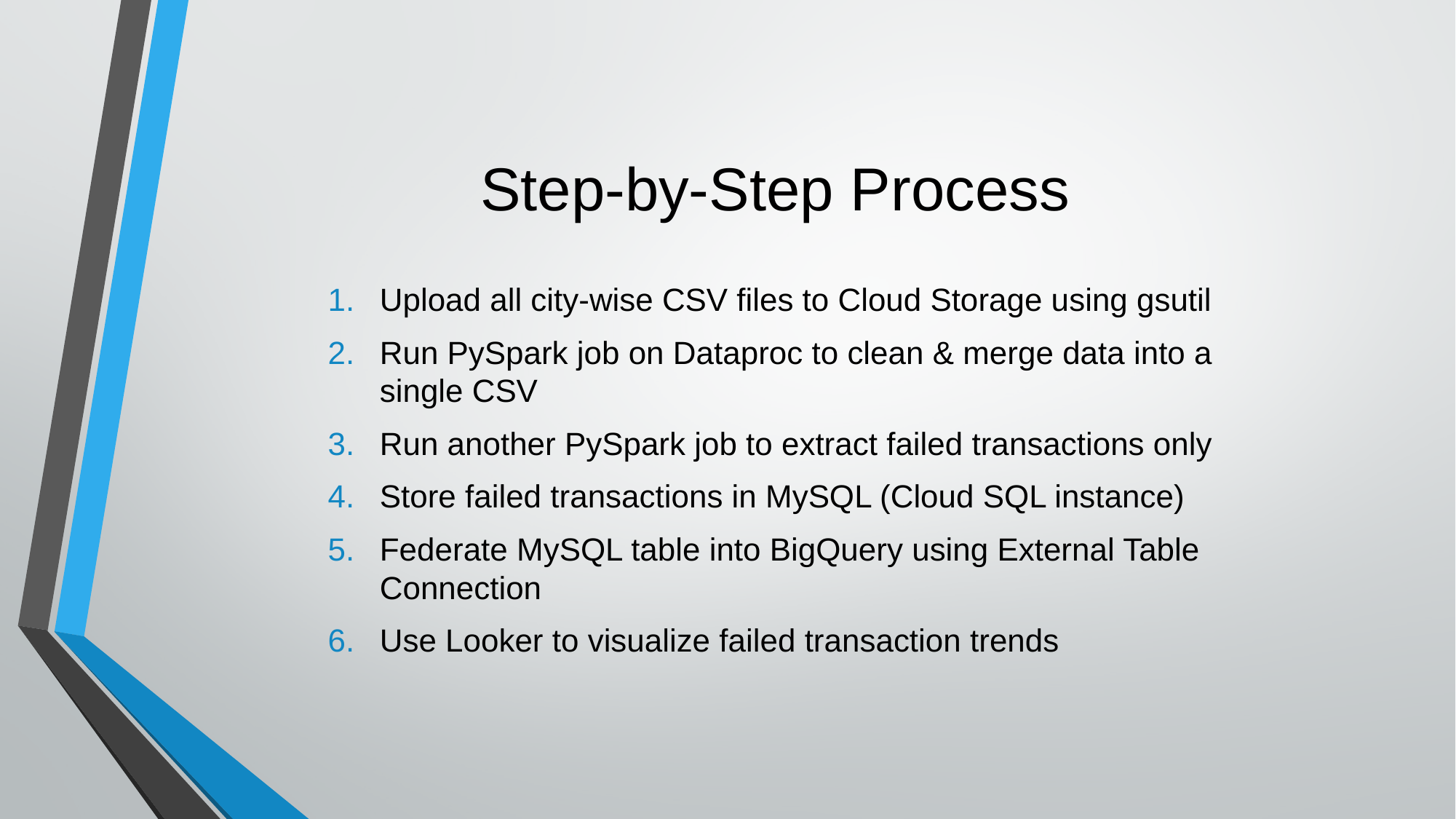

# Step-by-Step Process
Upload all city-wise CSV files to Cloud Storage using gsutil
Run PySpark job on Dataproc to clean & merge data into a single CSV
Run another PySpark job to extract failed transactions only
Store failed transactions in MySQL (Cloud SQL instance)
Federate MySQL table into BigQuery using External Table Connection
Use Looker to visualize failed transaction trends